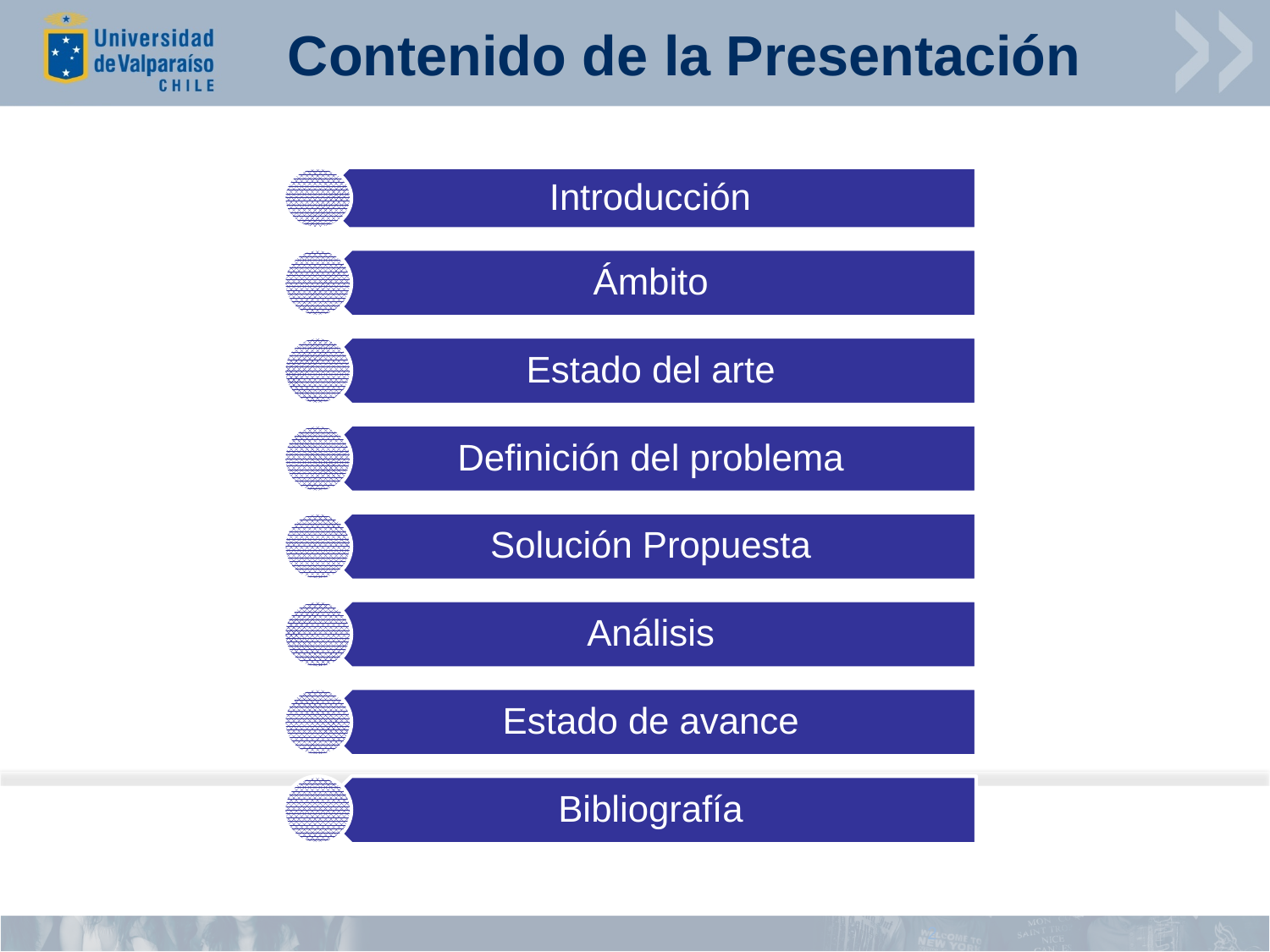

# Contenido de la Presentación
Introducción
Ámbito
Estado del arte
Definición del problema
Solución Propuesta
Análisis
Estado de avance
Bibliografía
2